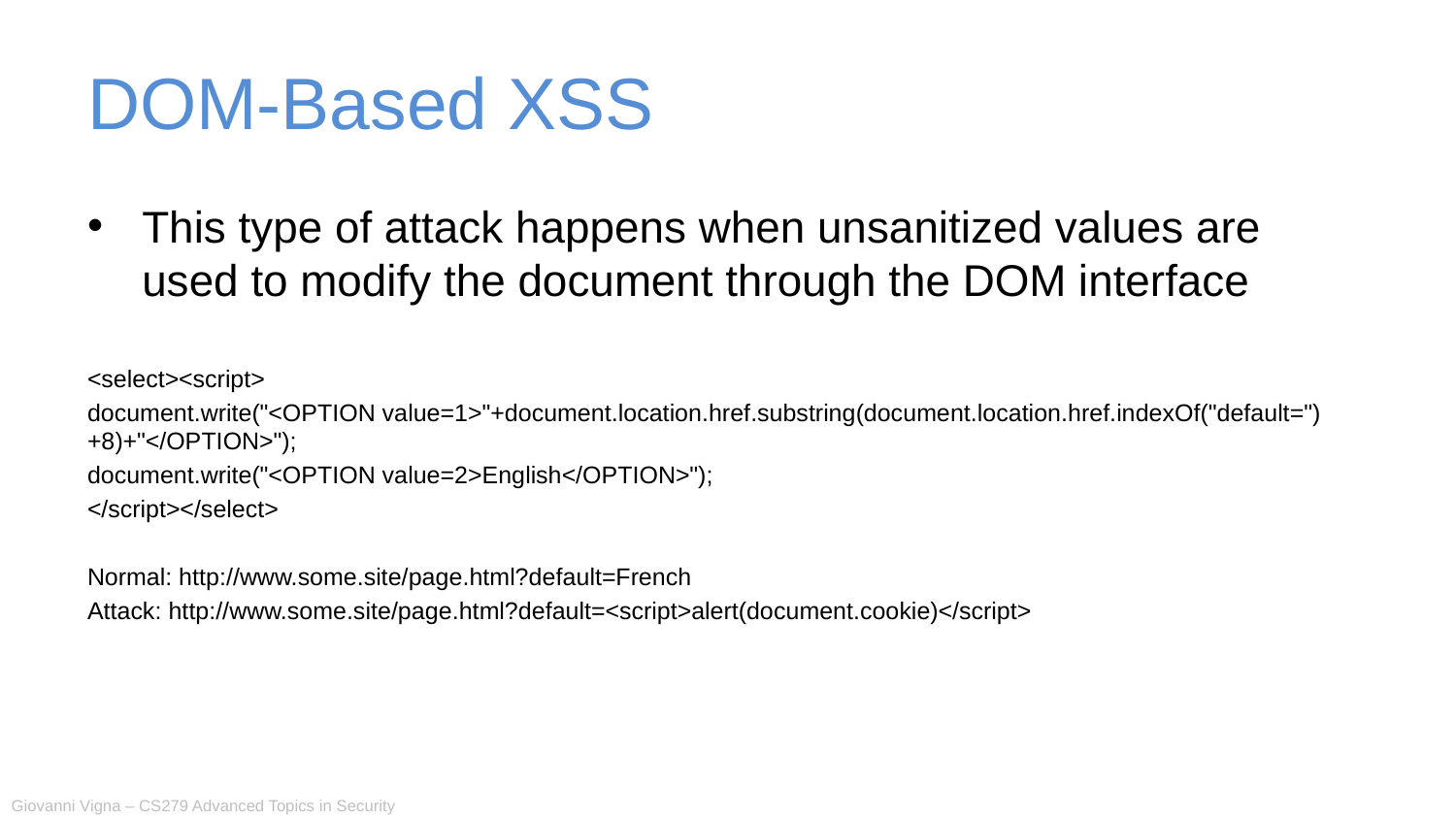

# DOM-Based XSS
This type of attack happens when unsanitized values are used to modify the document through the DOM interface
<select><script>
document.write("<OPTION value=1>"+document.location.href.substring(document.location.href.indexOf("default=")+8)+"</OPTION>");
document.write("<OPTION value=2>English</OPTION>");
</script></select>

Normal: http://www.some.site/page.html?default=French
Attack: http://www.some.site/page.html?default=<script>alert(document.cookie)</script>